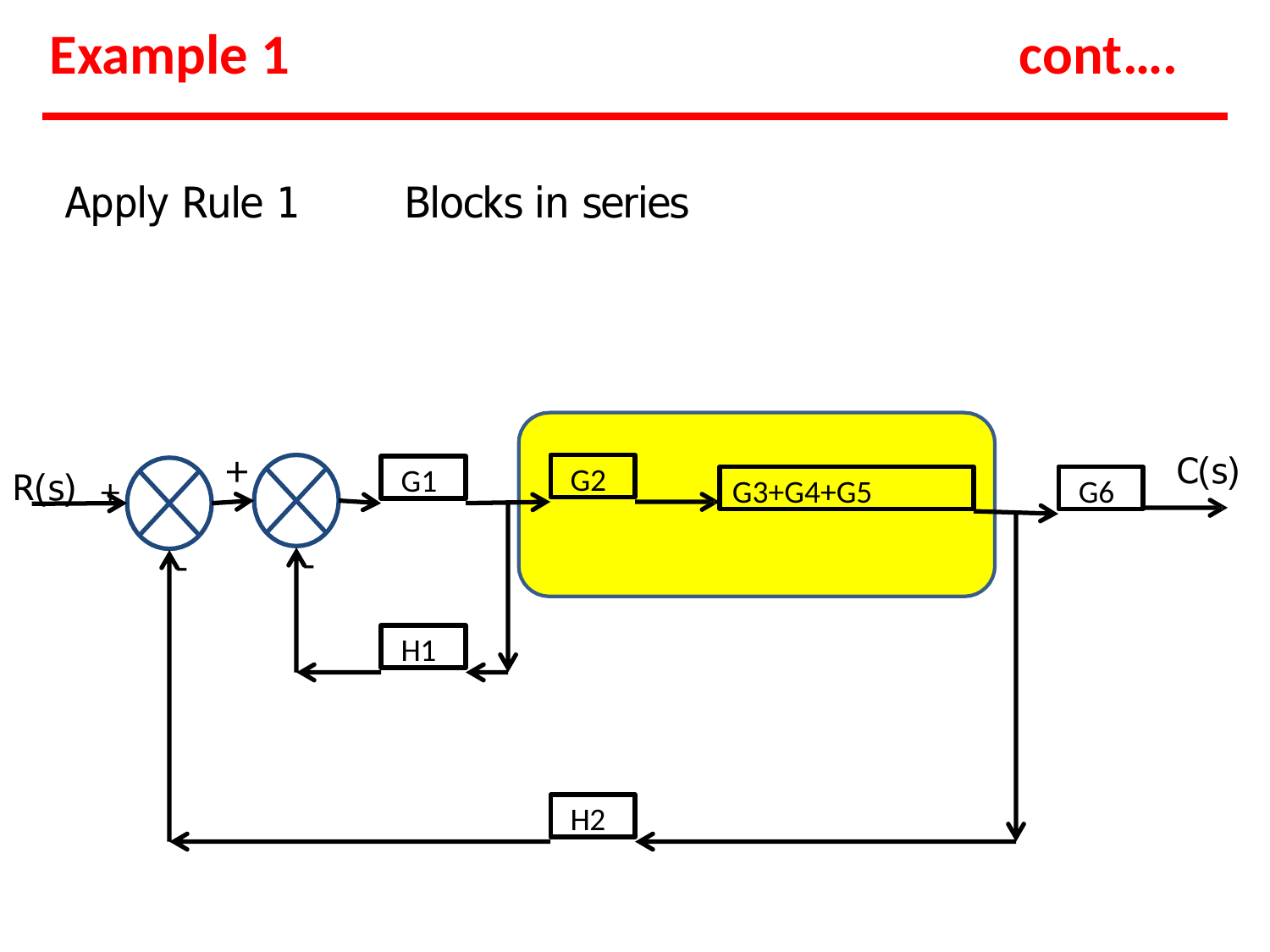

# Example 1
cont….

Apply Rule 1
Blocks in series

R(s)	+
+
C(s)

G2

G1
G3+G4+G5
G6

-
-
H1
H2